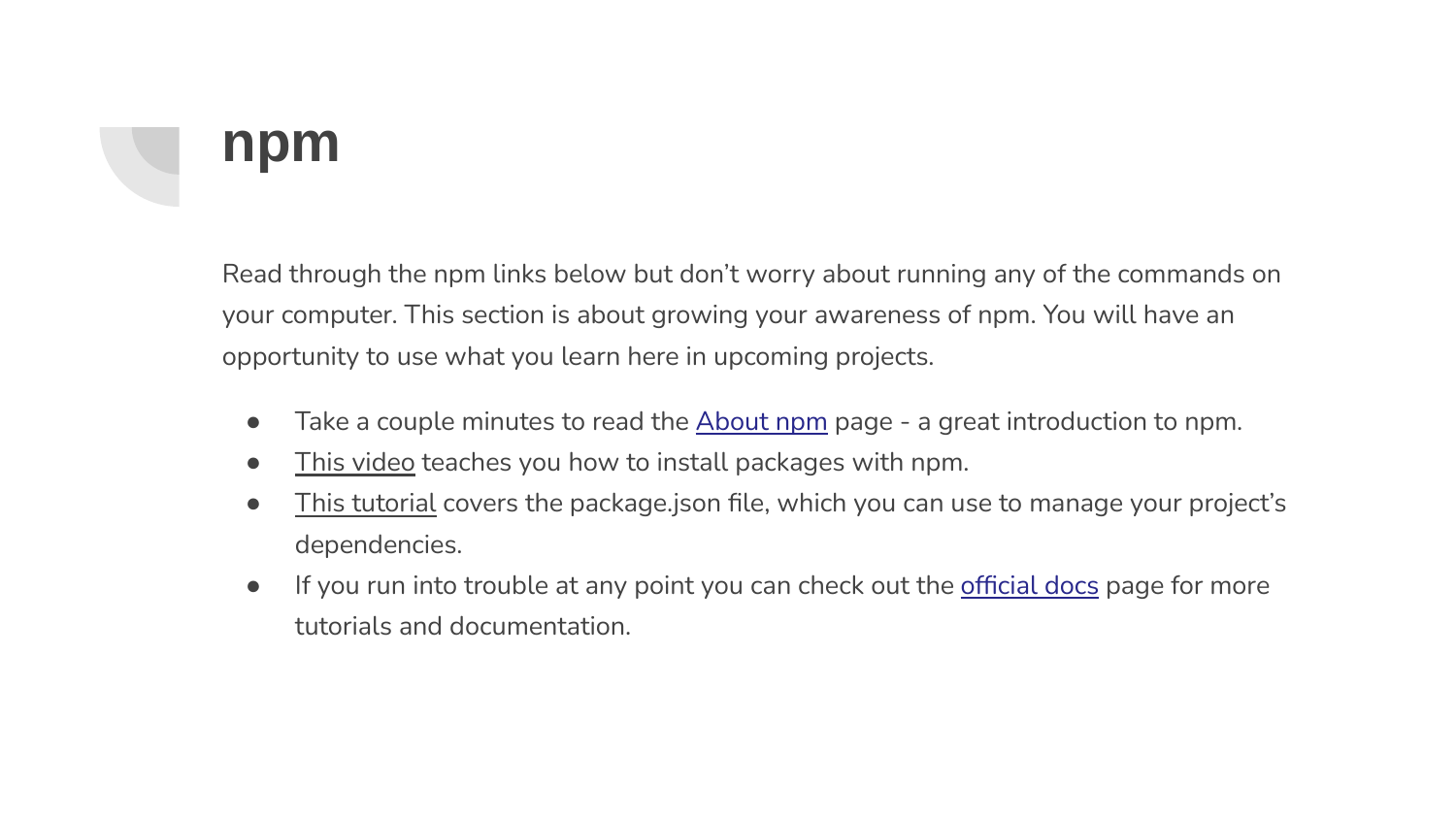

# npm
Read through the npm links below but don’t worry about running any of the commands on your computer. This section is about growing your awareness of npm. You will have an opportunity to use what you learn here in upcoming projects.
Take a couple minutes to read the About npm page - a great introduction to npm.
This video teaches you how to install packages with npm.
This tutorial covers the package.json file, which you can use to manage your project’s dependencies.
If you run into trouble at any point you can check out the official docs page for more tutorials and documentation.